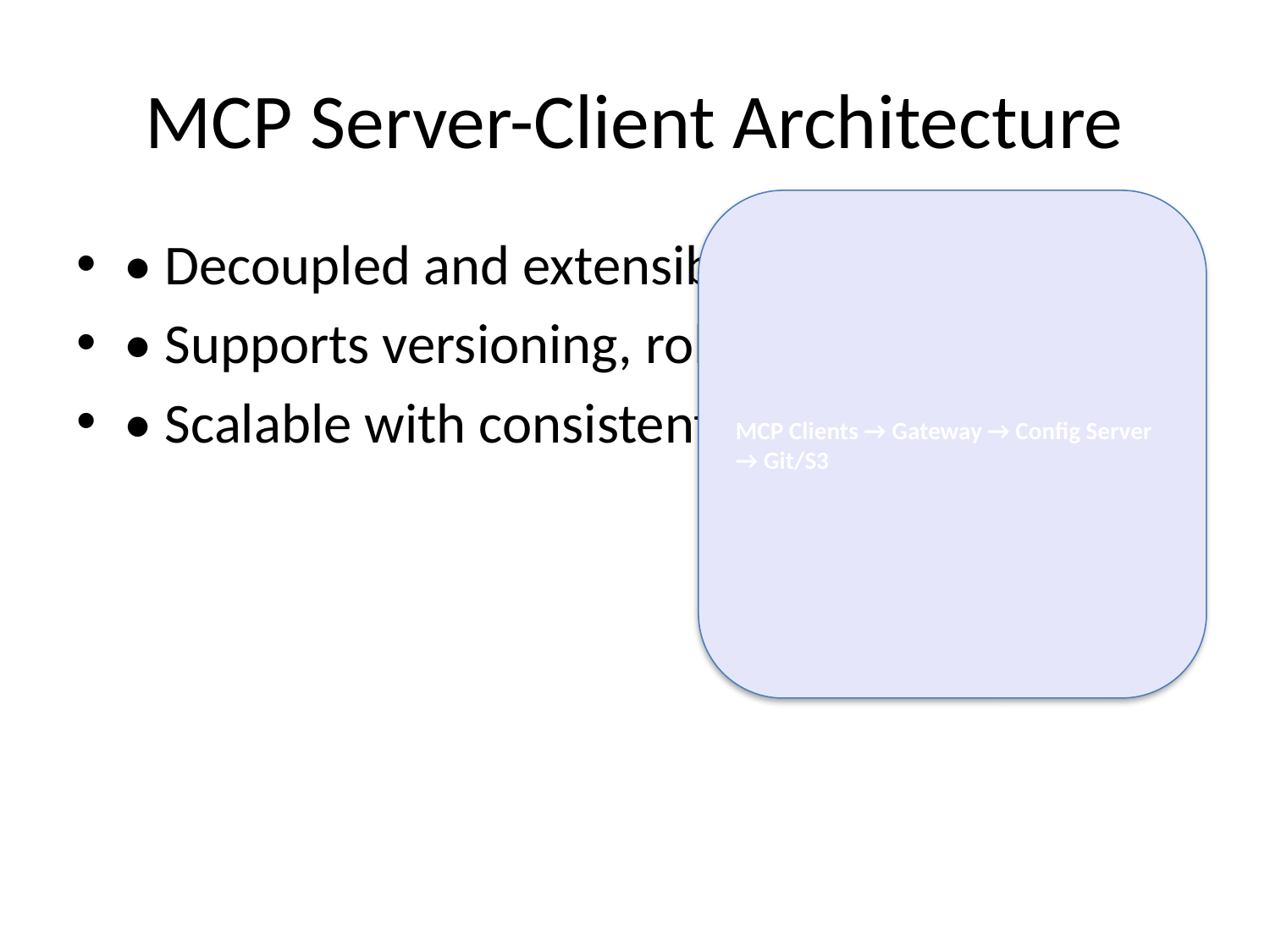

# MCP Server-Client Architecture
MCP Clients → Gateway → Config Server → Git/S3
• Decoupled and extensible via SDKs
• Supports versioning, rollback, and GitOps
• Scalable with consistent interface